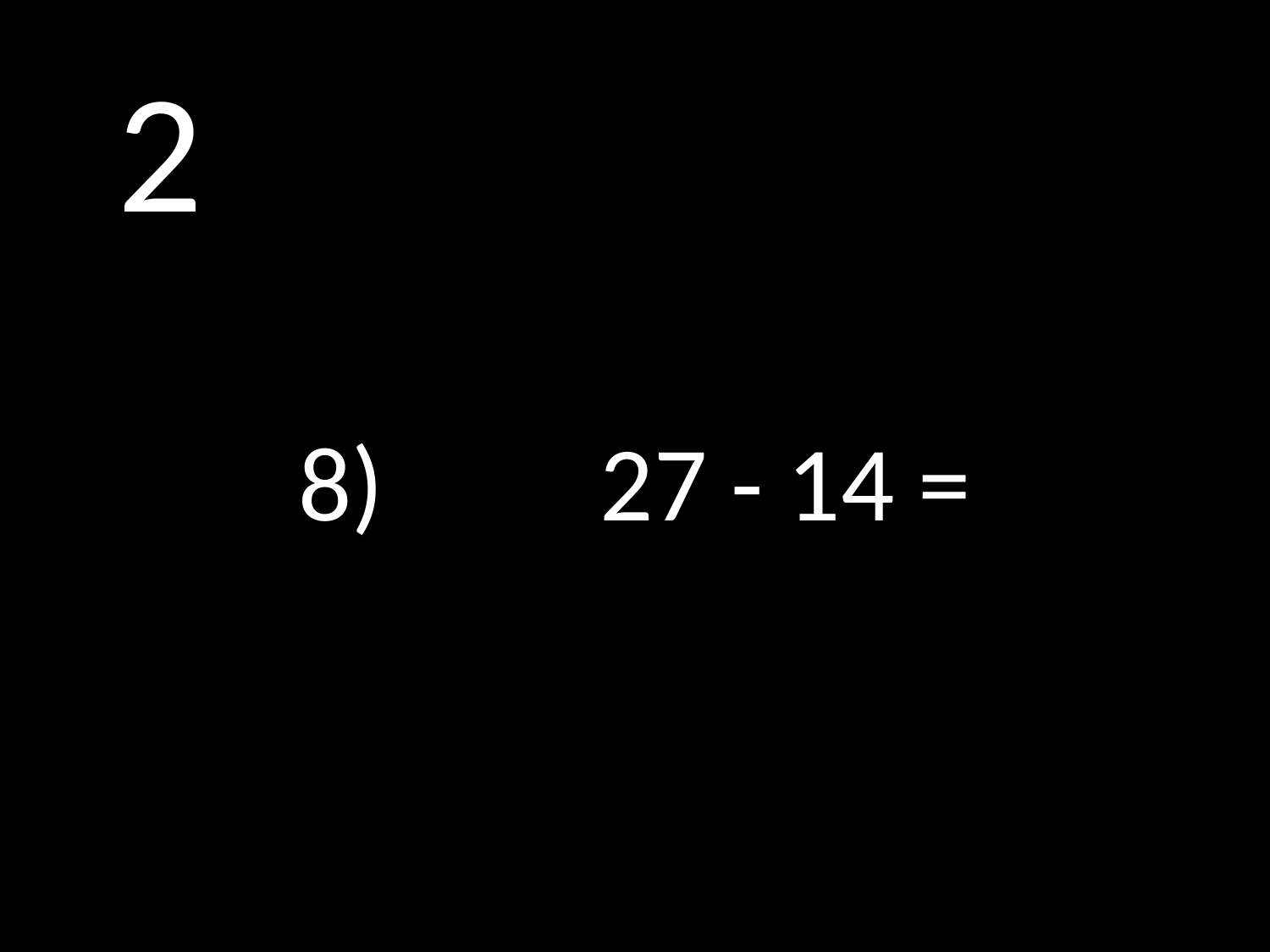

# 2
8)		27 - 14 =